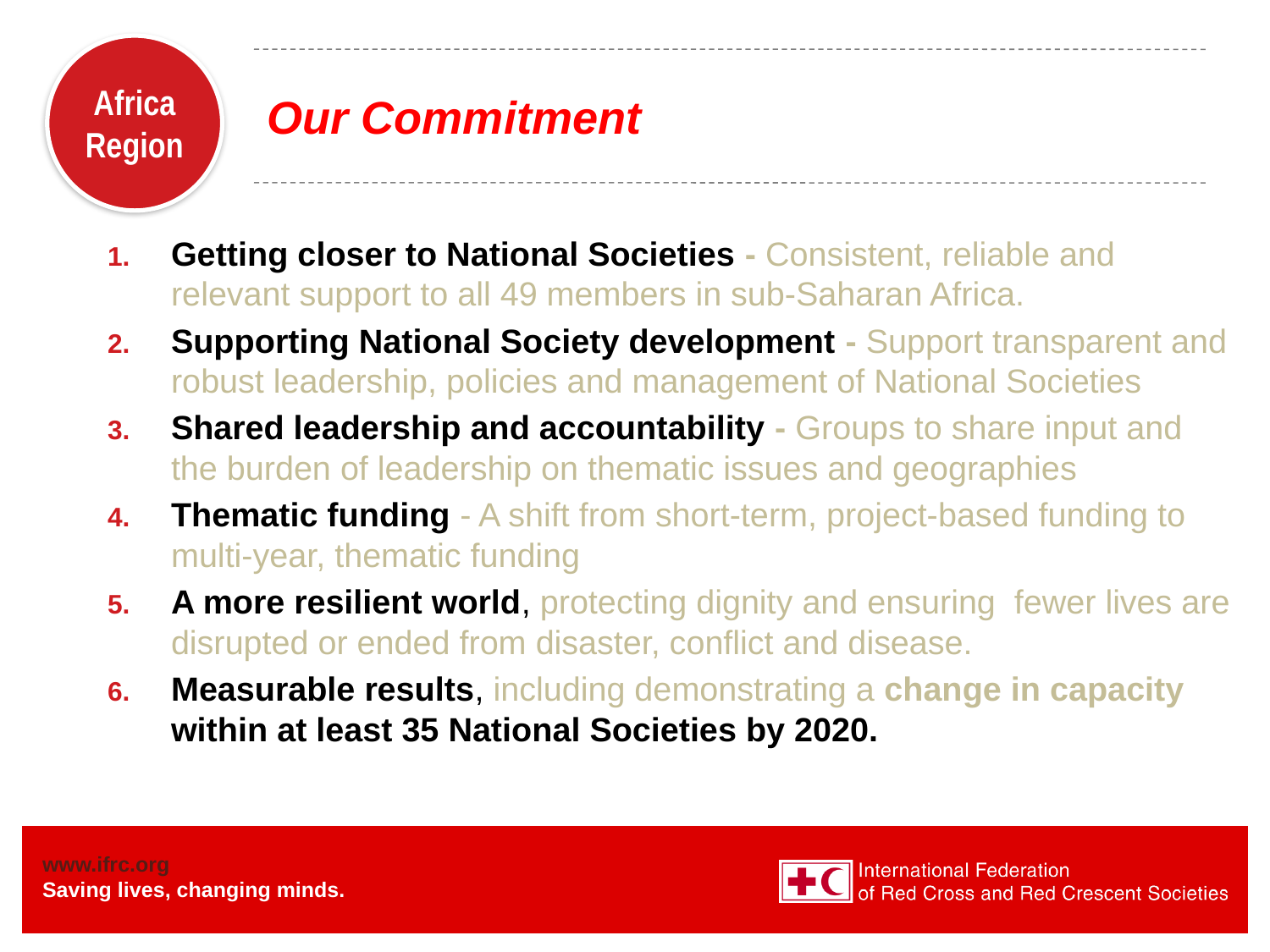

# Our Commitment
Getting closer to National Societies - Consistent, reliable and relevant support to all 49 members in sub-Saharan Africa.
Supporting National Society development - Support transparent and robust leadership, policies and management of National Societies
Shared leadership and accountability - Groups to share input and the burden of leadership on thematic issues and geographies
Thematic funding - A shift from short-term, project-based funding to multi-year, thematic funding
A more resilient world, protecting dignity and ensuring  fewer lives are disrupted or ended from disaster, conflict and disease.
Measurable results, including demonstrating a change in capacity within at least 35 National Societies by 2020.